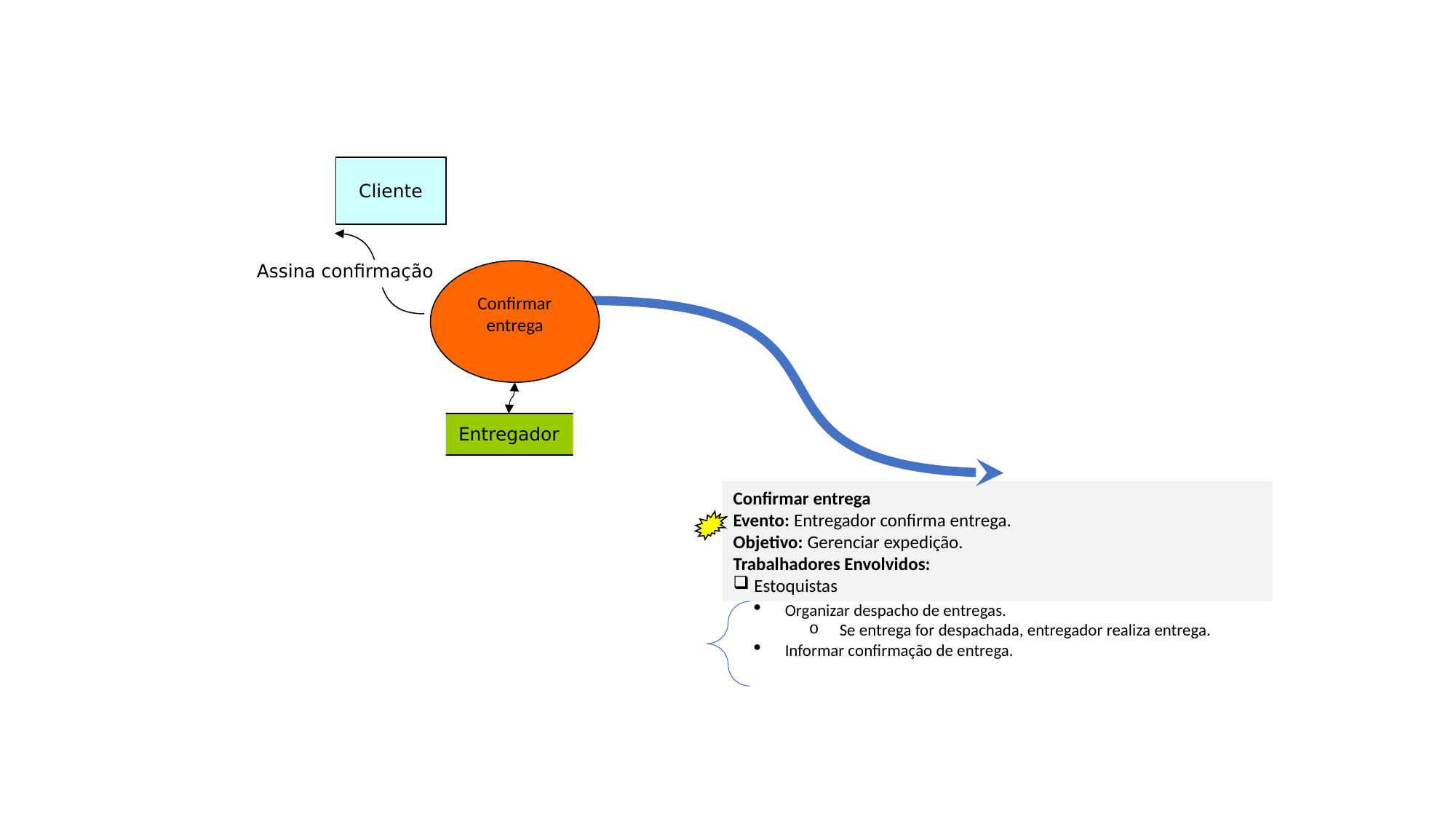

Cliente
Assina confirmação
Confirmar entrega

Entregador
Confirmar entrega
Evento: Entregador confirma entrega.
Objetivo: Gerenciar expedição.
Trabalhadores Envolvidos:
Estoquistas

Organizar despacho de entregas.
Se entrega for despachada, entregador realiza entrega.
Informar confirmação de entrega.